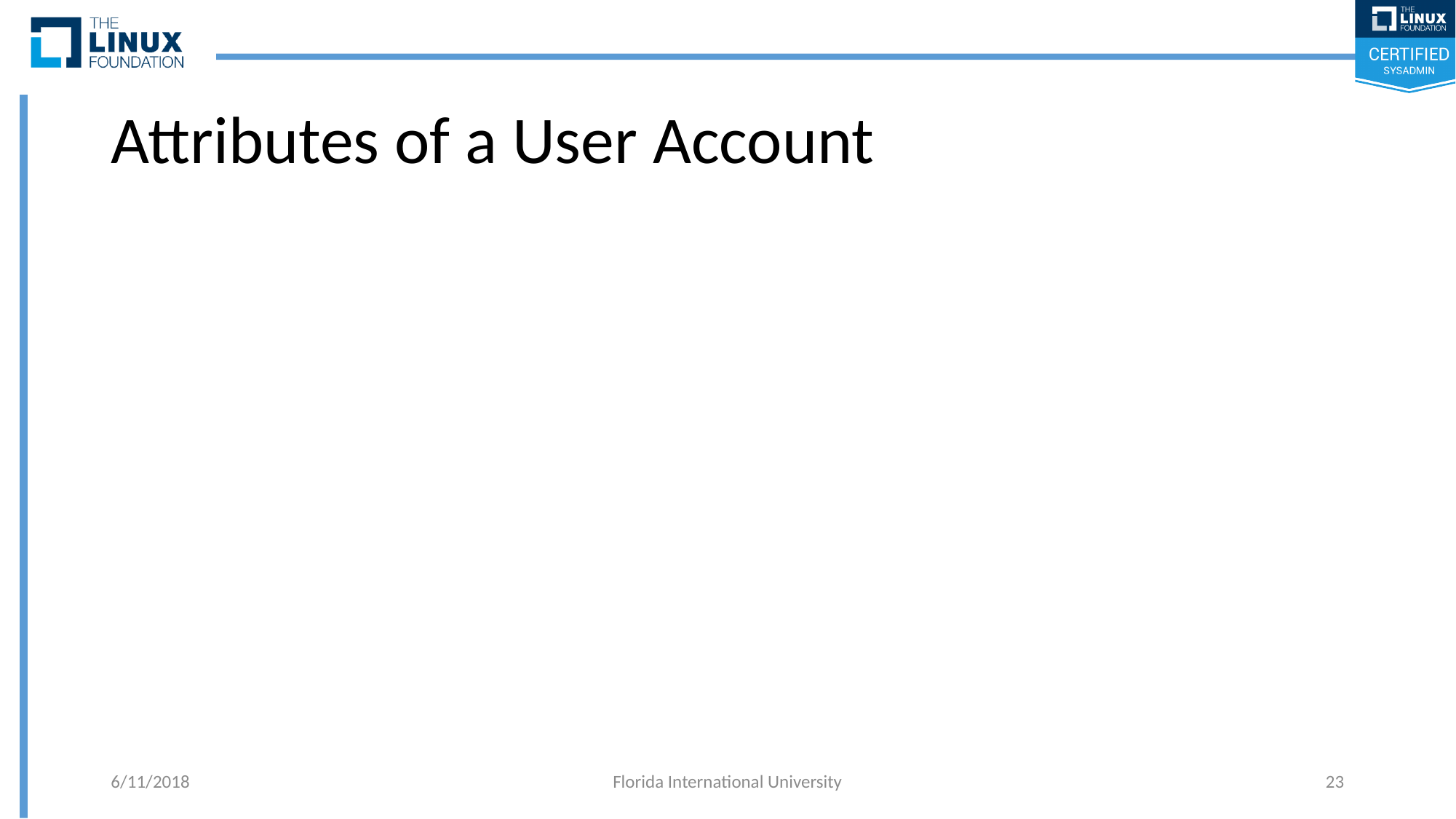

# Attributes of a User Account

6/11/2018
Florida International University
23